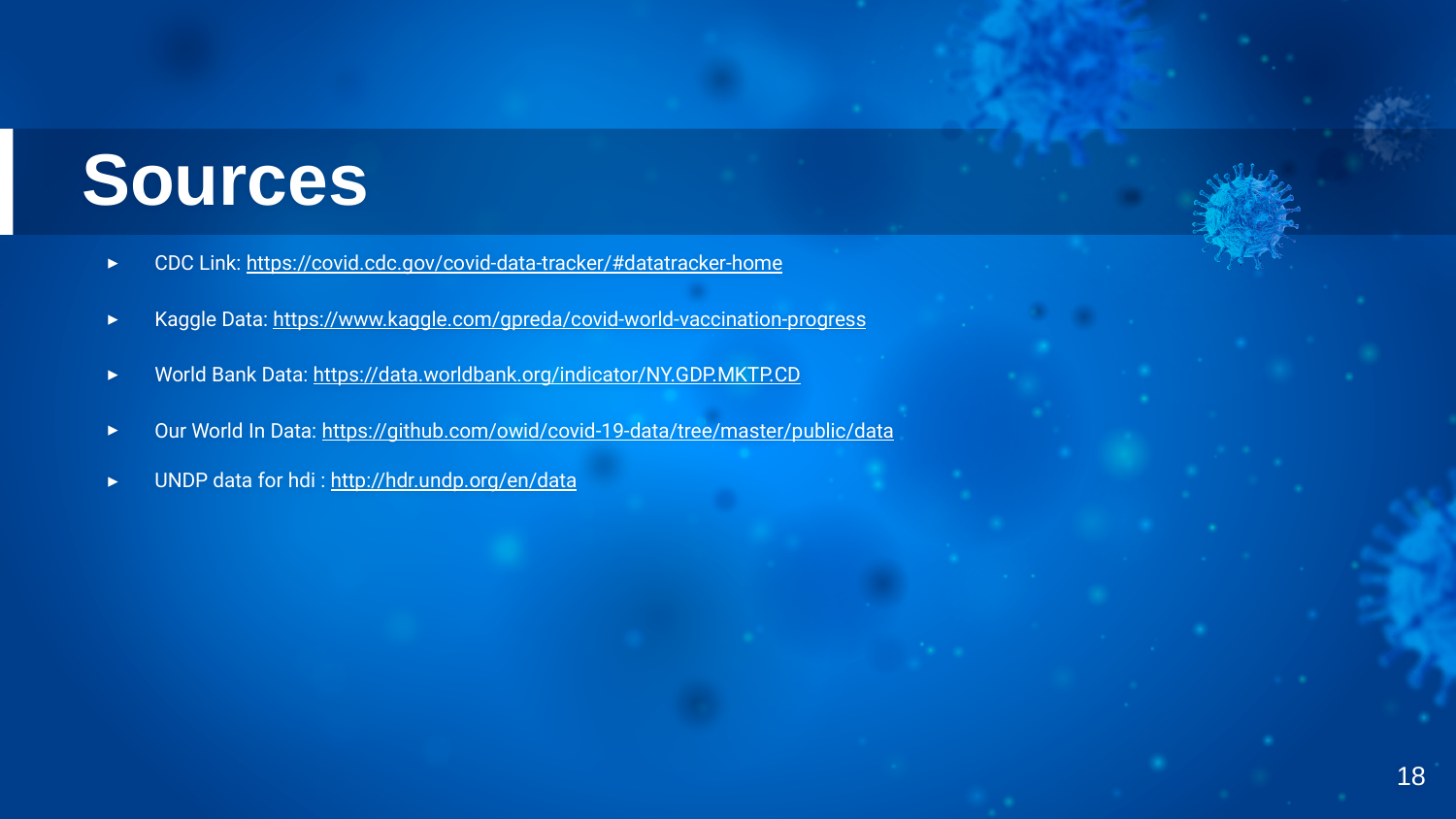

# Sources
CDC Link: https://covid.cdc.gov/covid-data-tracker/#datatracker-home

Kaggle Data: https://www.kaggle.com/gpreda/covid-world-vaccination-progress

World Bank Data: https://data.worldbank.org/indicator/NY.GDP.MKTP.CD

Our World In Data: https://github.com/owid/covid-19-data/tree/master/public/data

UNDP data for hdi : http://hdr.undp.org/en/data

18